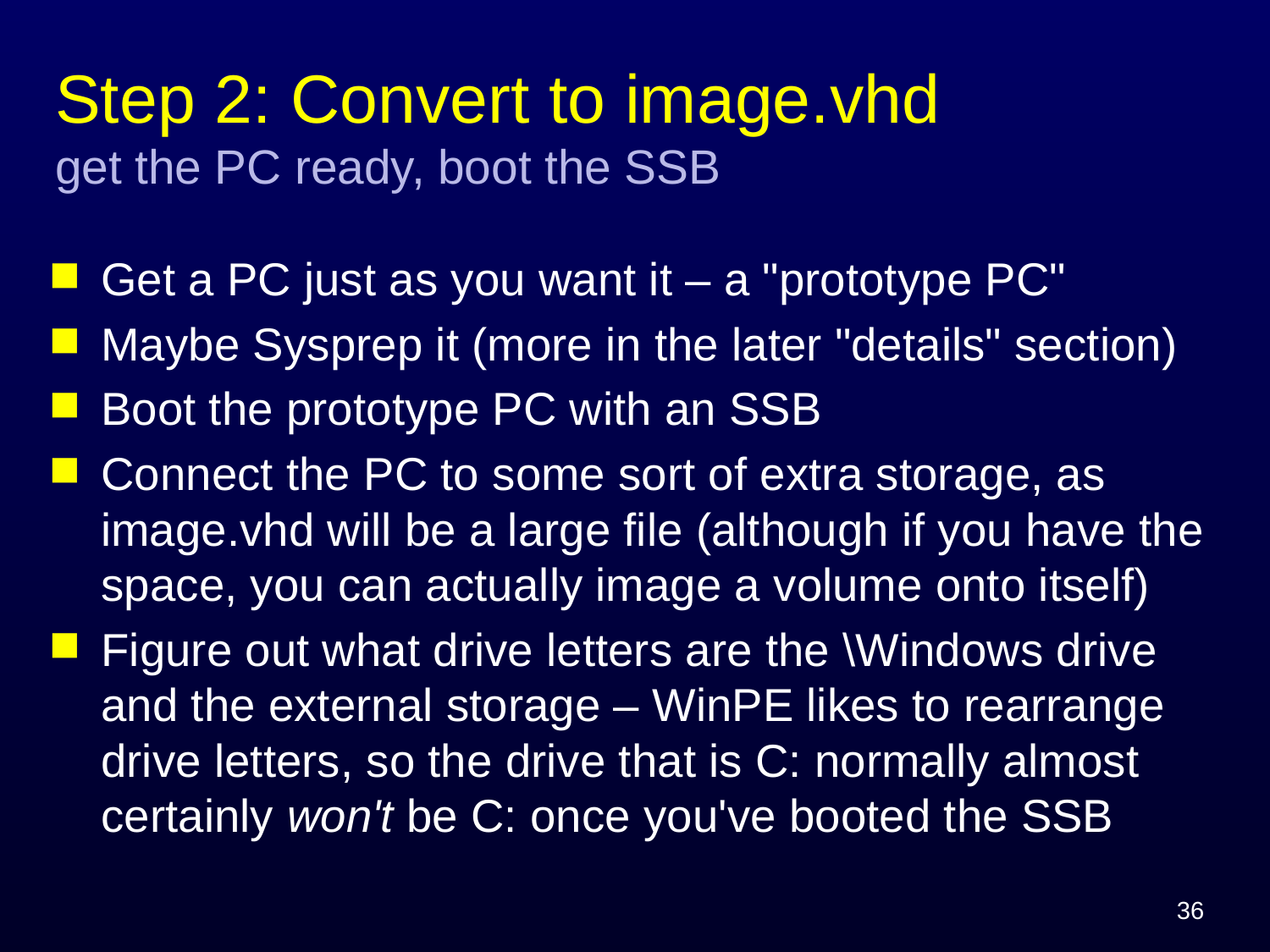

# Step 2: Convert to image.vhd get the PC ready, boot the SSB
Get a PC just as you want it – a "prototype PC"
Maybe Sysprep it (more in the later "details" section)
Boot the prototype PC with an SSB
Connect the PC to some sort of extra storage, as image.vhd will be a large file (although if you have the space, you can actually image a volume onto itself)
Figure out what drive letters are the \Windows drive and the external storage – WinPE likes to rearrange drive letters, so the drive that is C: normally almost certainly won't be C: once you've booted the SSB
36